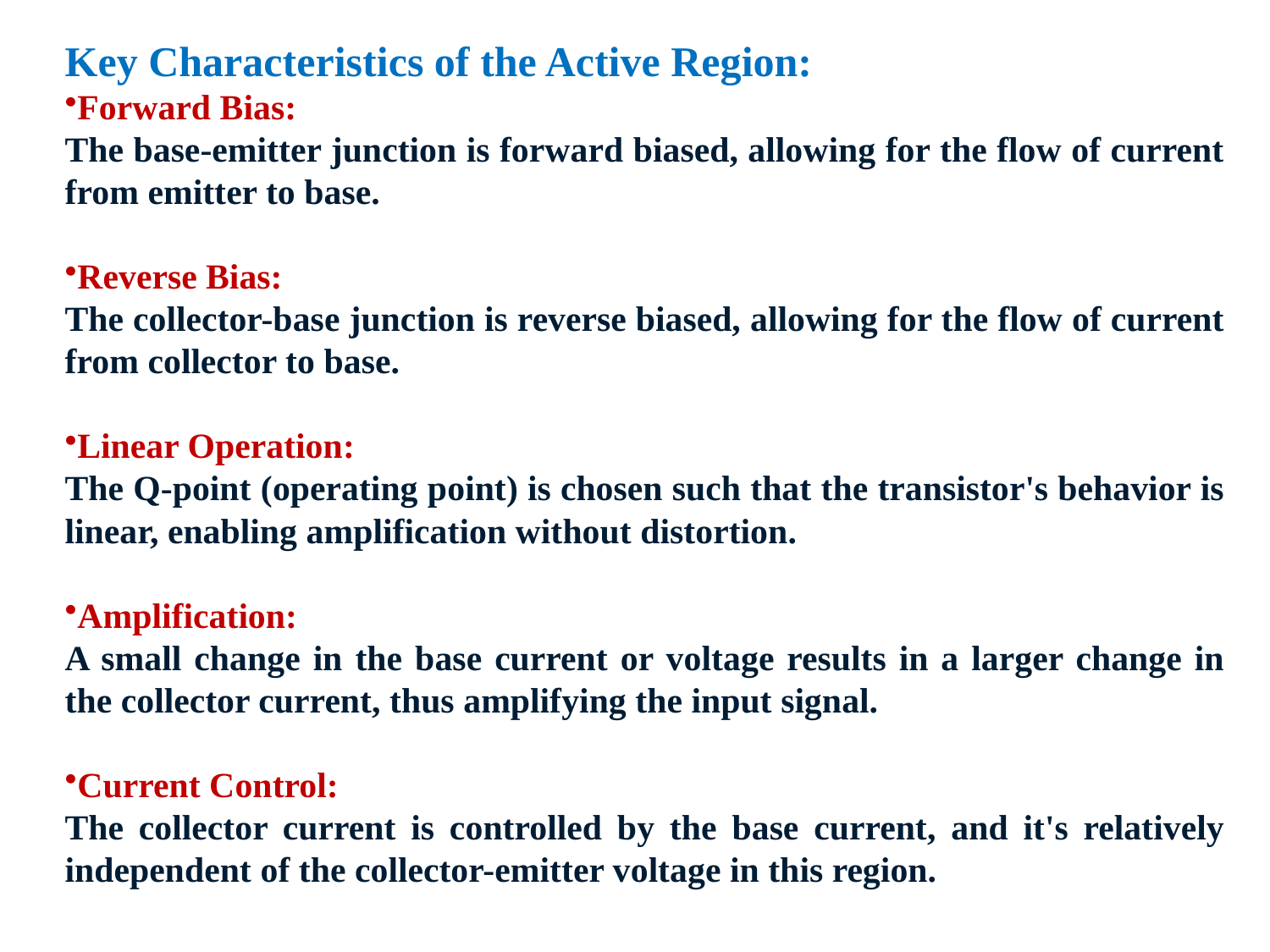

Key Characteristics of the Active Region:
Forward Bias:
The base-emitter junction is forward biased, allowing for the flow of current from emitter to base.

Reverse Bias:
The collector-base junction is reverse biased, allowing for the flow of current from collector to base.

Linear Operation:
The Q-point (operating point) is chosen such that the transistor's behavior is linear, enabling amplification without distortion.

Amplification:
A small change in the base current or voltage results in a larger change in the collector current, thus amplifying the input signal.

Current Control:
The collector current is controlled by the base current, and it's relatively independent of the collector-emitter voltage in this region.